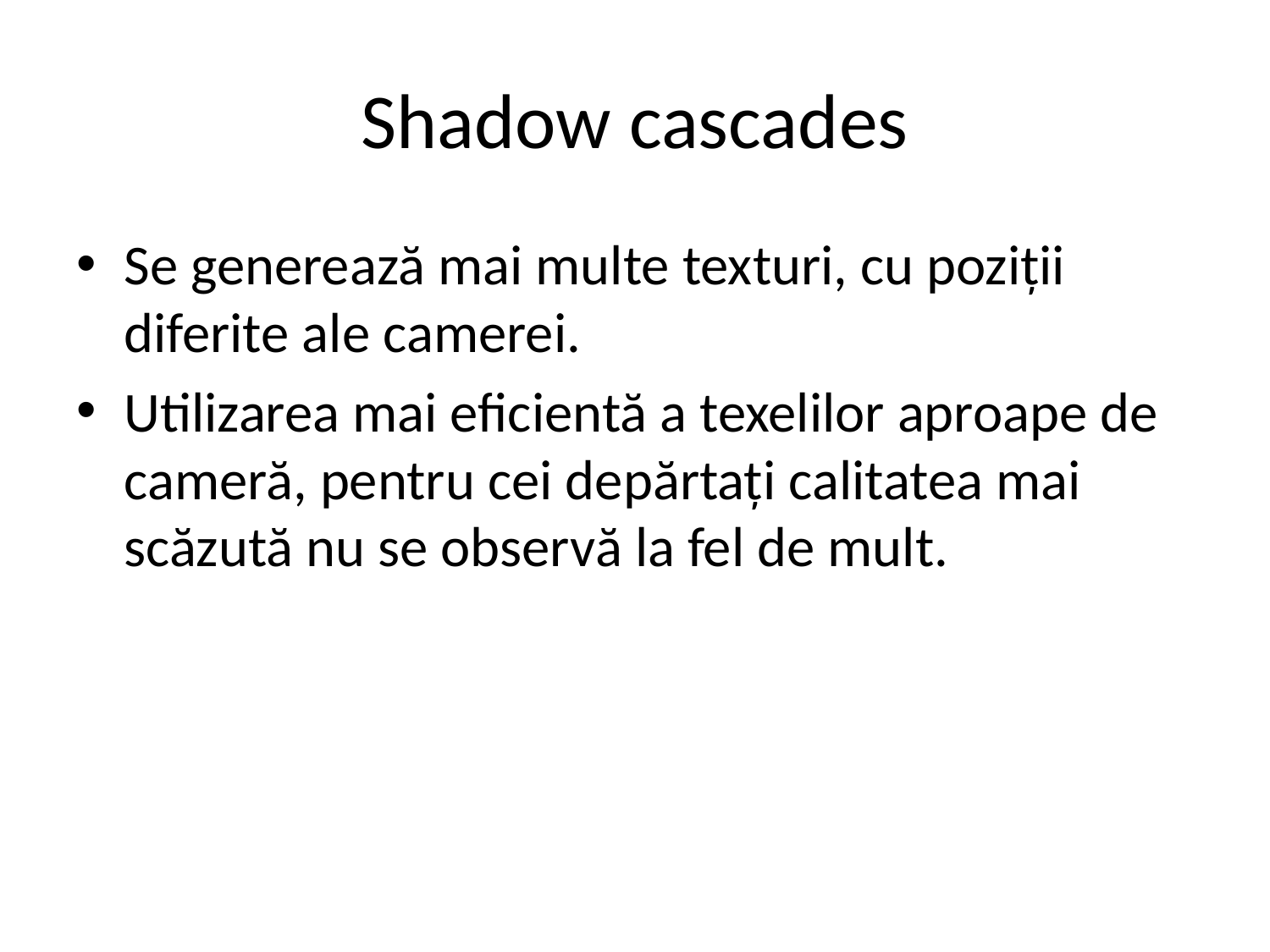

# Shadow cascades
Se generează mai multe texturi, cu poziții diferite ale camerei.
Utilizarea mai eficientă a texelilor aproape de cameră, pentru cei depărtați calitatea mai scăzută nu se observă la fel de mult.